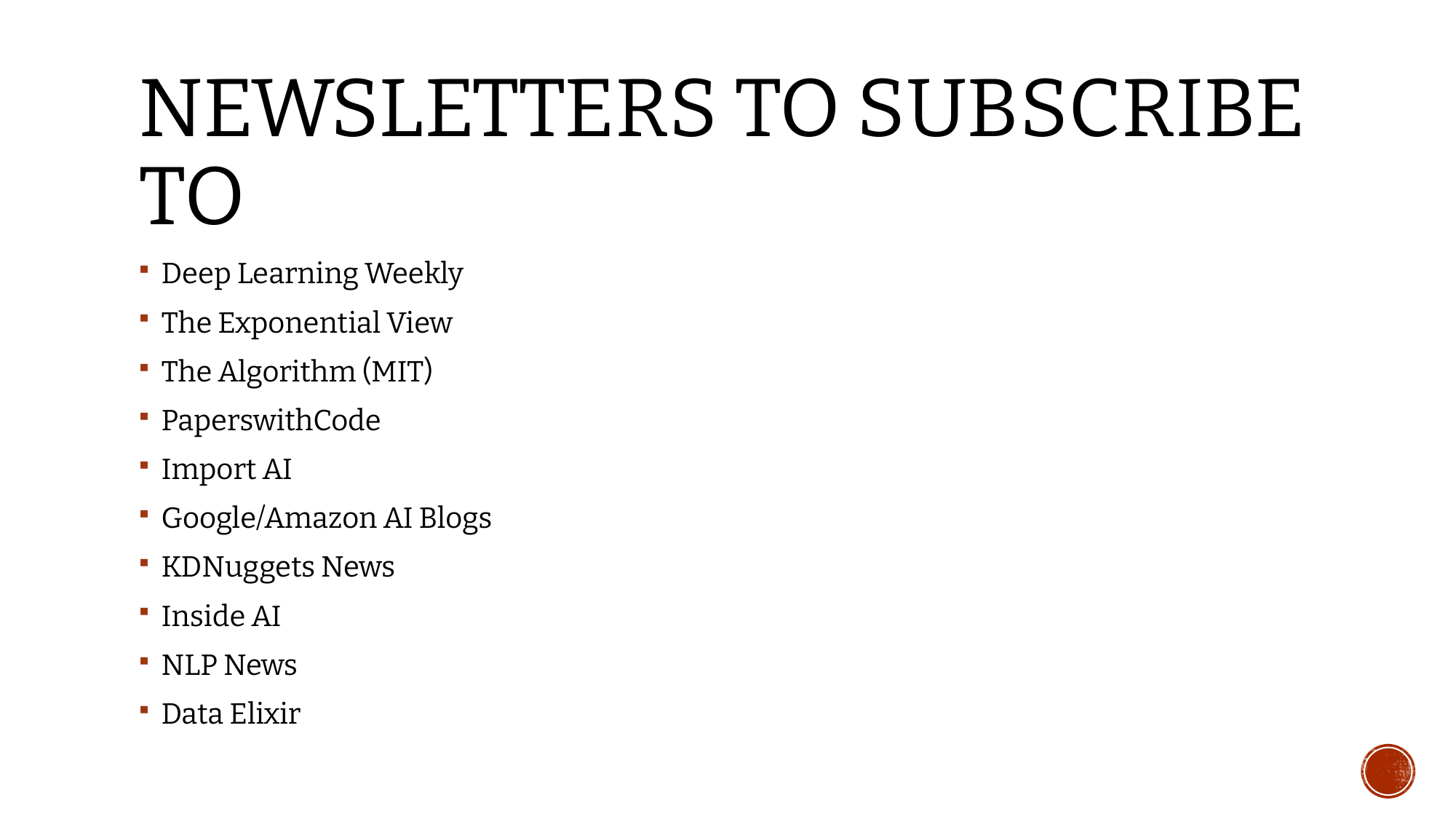

# Newsletters to SuBSCRIBE TO
Deep Learning Weekly
The Exponential View
The Algorithm (MIT)
PaperswithCode
Import AI
Google/Amazon AI Blogs
KDNuggets News
Inside AI
NLP News
Data Elixir